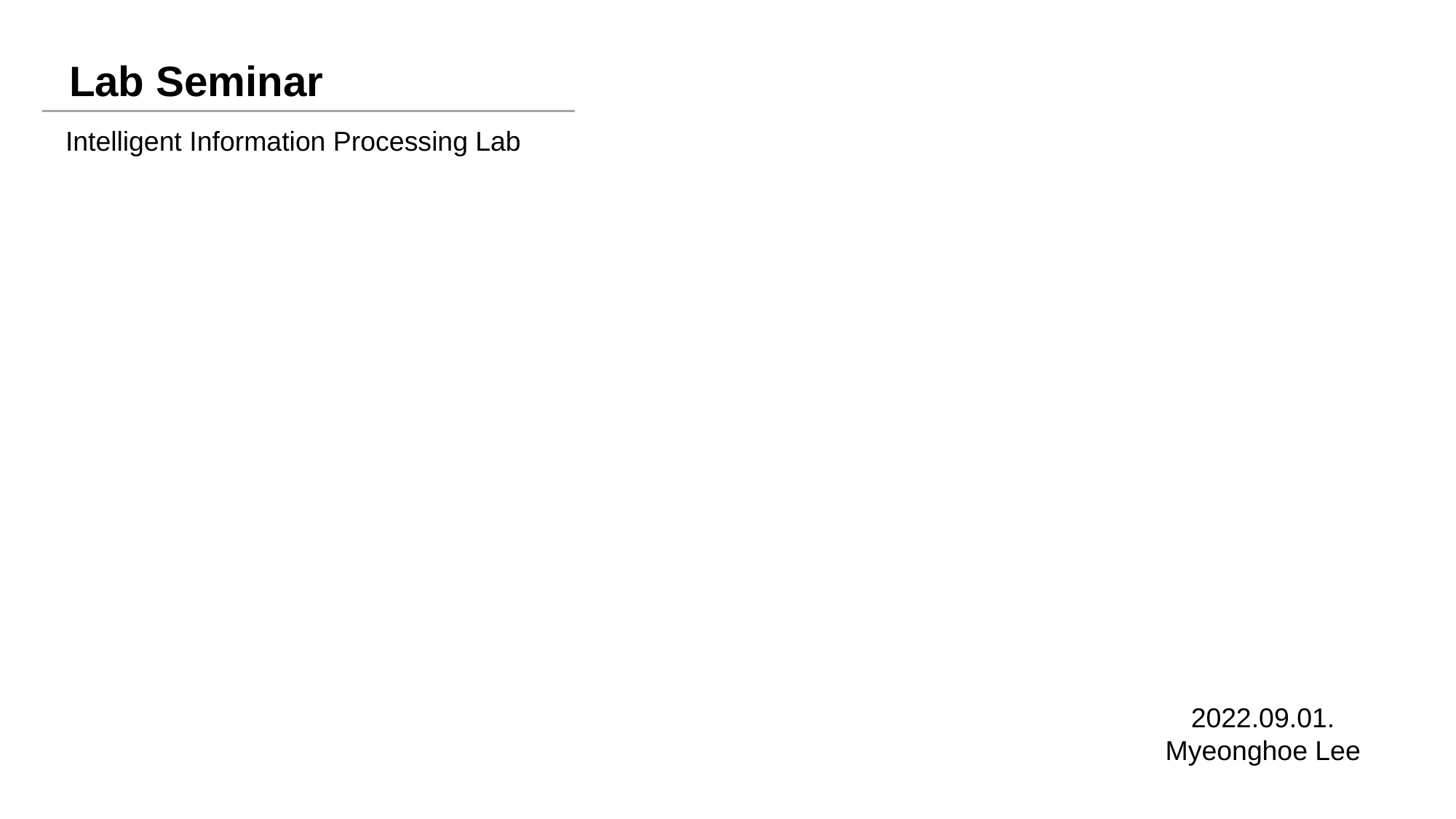

Lab Seminar
Intelligent Information Processing Lab
2022.09.01.
Myeonghoe Lee